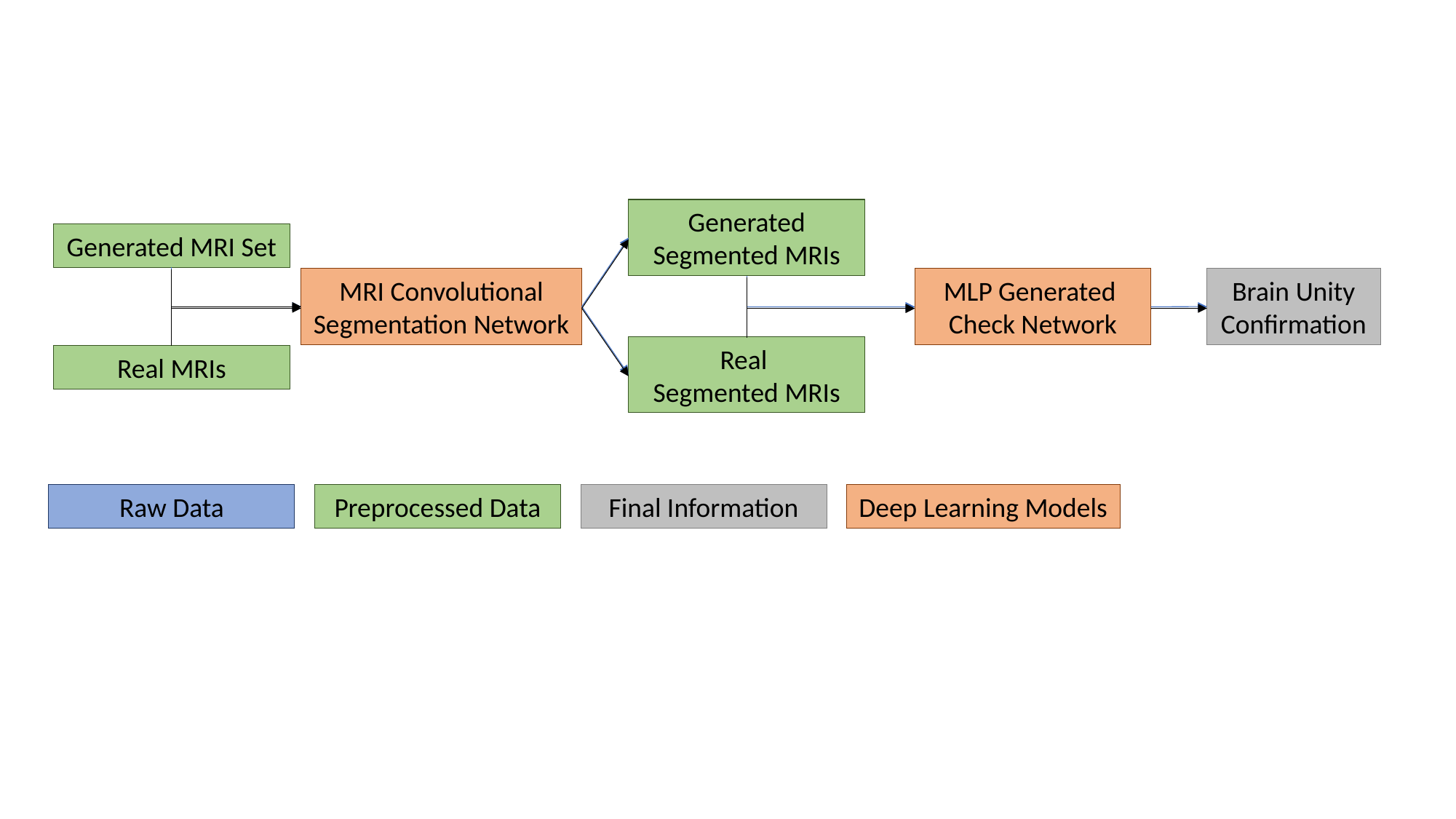

Generated Segmented MRIs
Generated MRI Set
MRI Convolutional Segmentation Network
Brain Unity Confirmation
MLP Generated
Check Network
Real
Segmented MRIs
Real MRIs
Deep Learning Models
Raw Data
Preprocessed Data
Final Information